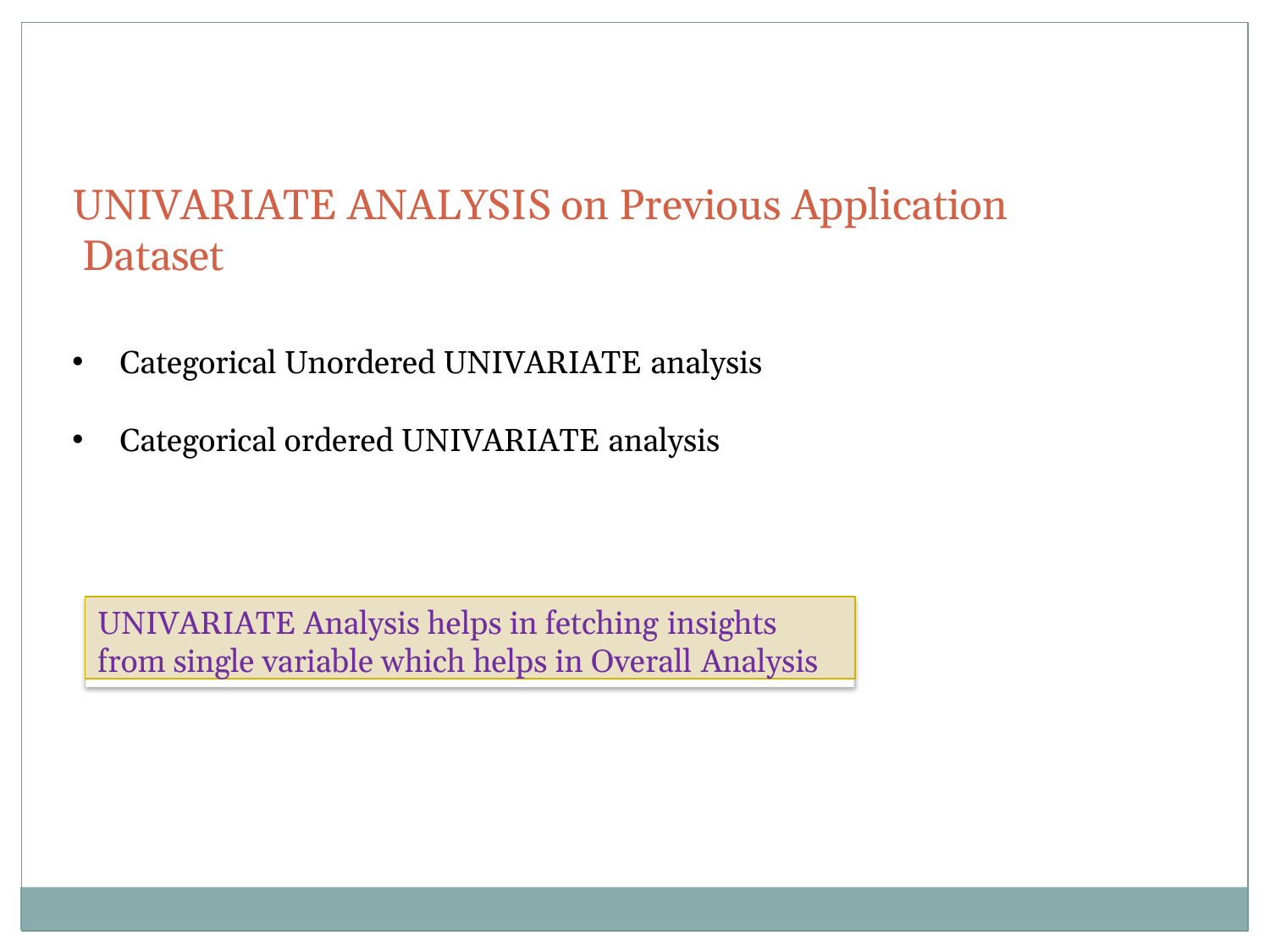

# UNIVARIATE ANALYSIS on Previous Application  Dataset
Categorical Unordered UNIVARIATE analysis

Categorical ordered UNIVARIATE analysis

UNIVARIATE Analysis helps in fetching insights
from single variable which helps in Overall Analysis